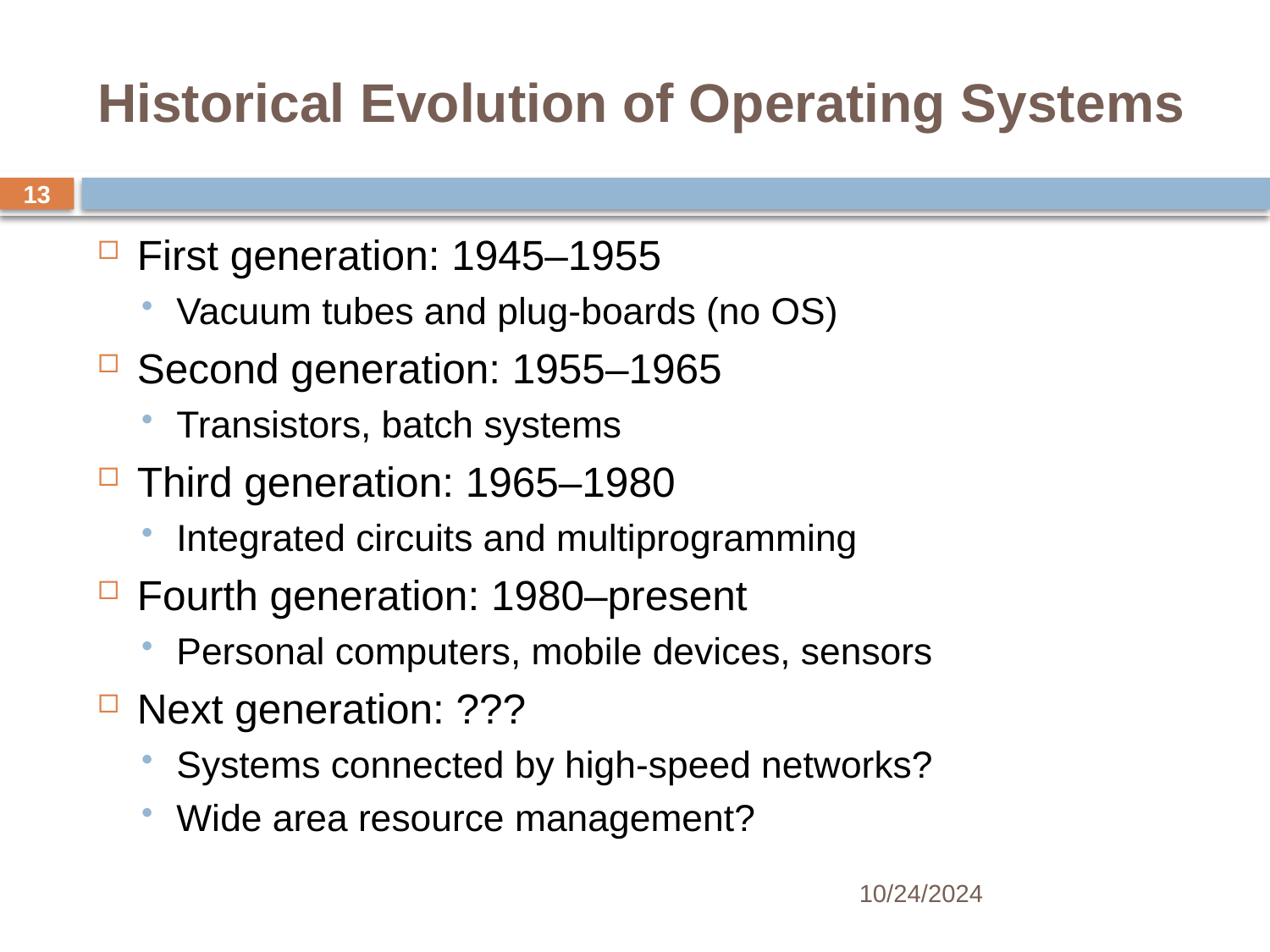

# Historical Evolution of Operating Systems
13
First generation: 1945–1955
Vacuum tubes and plug-boards (no OS)
Second generation: 1955–1965
Transistors, batch systems
Third generation: 1965–1980
Integrated circuits and multiprogramming
Fourth generation: 1980–present
Personal computers, mobile devices, sensors
Next generation: ???
Systems connected by high-speed networks?
Wide area resource management?
10/24/2024